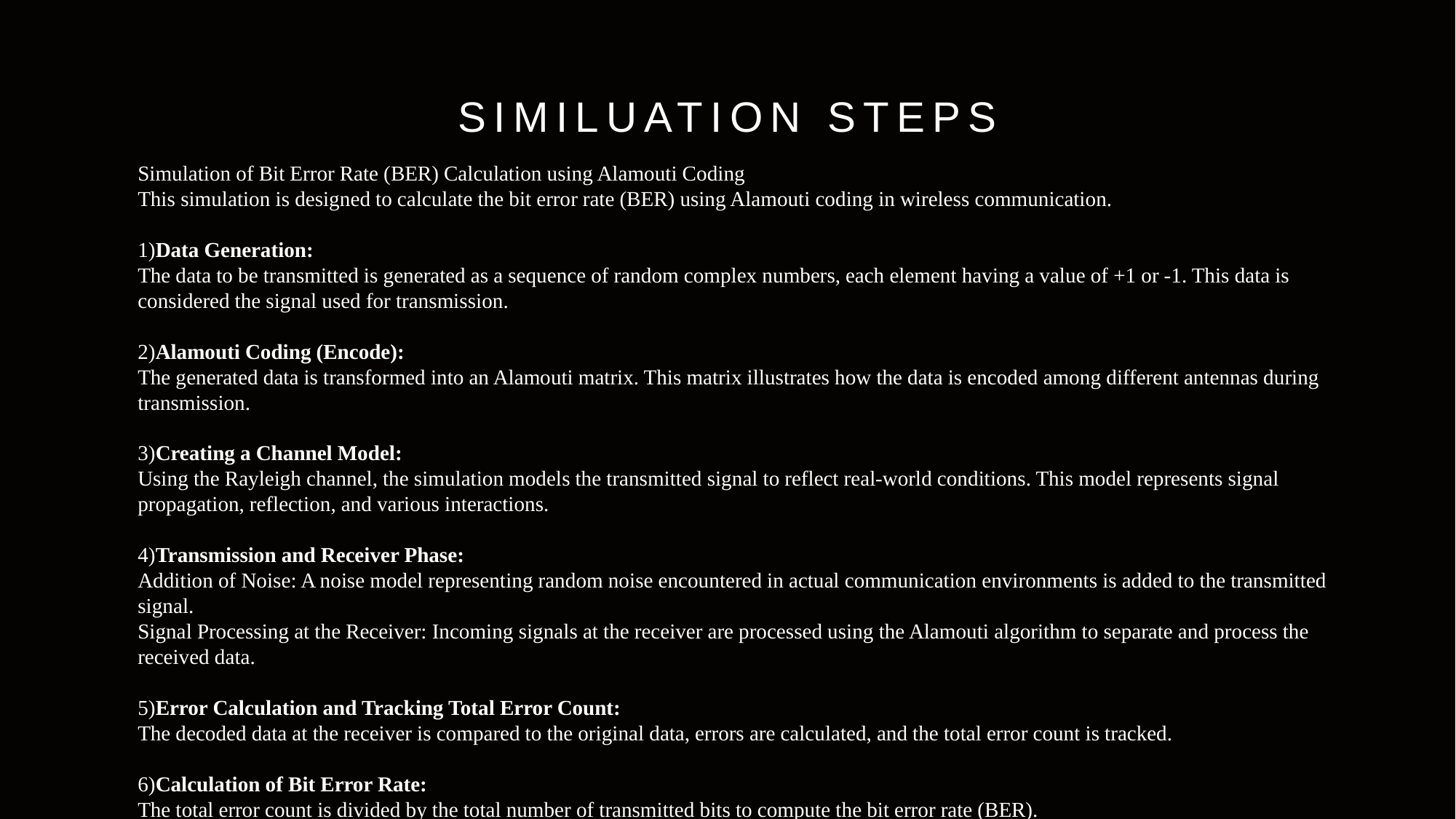

# SIMILUATION STEPS
Simulation of Bit Error Rate (BER) Calculation using Alamouti Coding
This simulation is designed to calculate the bit error rate (BER) using Alamouti coding in wireless communication.
1)Data Generation:
The data to be transmitted is generated as a sequence of random complex numbers, each element having a value of +1 or -1. This data is considered the signal used for transmission.
2)Alamouti Coding (Encode):
The generated data is transformed into an Alamouti matrix. This matrix illustrates how the data is encoded among different antennas during transmission.
3)Creating a Channel Model:
Using the Rayleigh channel, the simulation models the transmitted signal to reflect real-world conditions. This model represents signal propagation, reflection, and various interactions.
4)Transmission and Receiver Phase:
Addition of Noise: A noise model representing random noise encountered in actual communication environments is added to the transmitted signal.
Signal Processing at the Receiver: Incoming signals at the receiver are processed using the Alamouti algorithm to separate and process the received data.
5)Error Calculation and Tracking Total Error Count:
The decoded data at the receiver is compared to the original data, errors are calculated, and the total error count is tracked.
6)Calculation of Bit Error Rate:
The total error count is divided by the total number of transmitted bits to compute the bit error rate (BER).